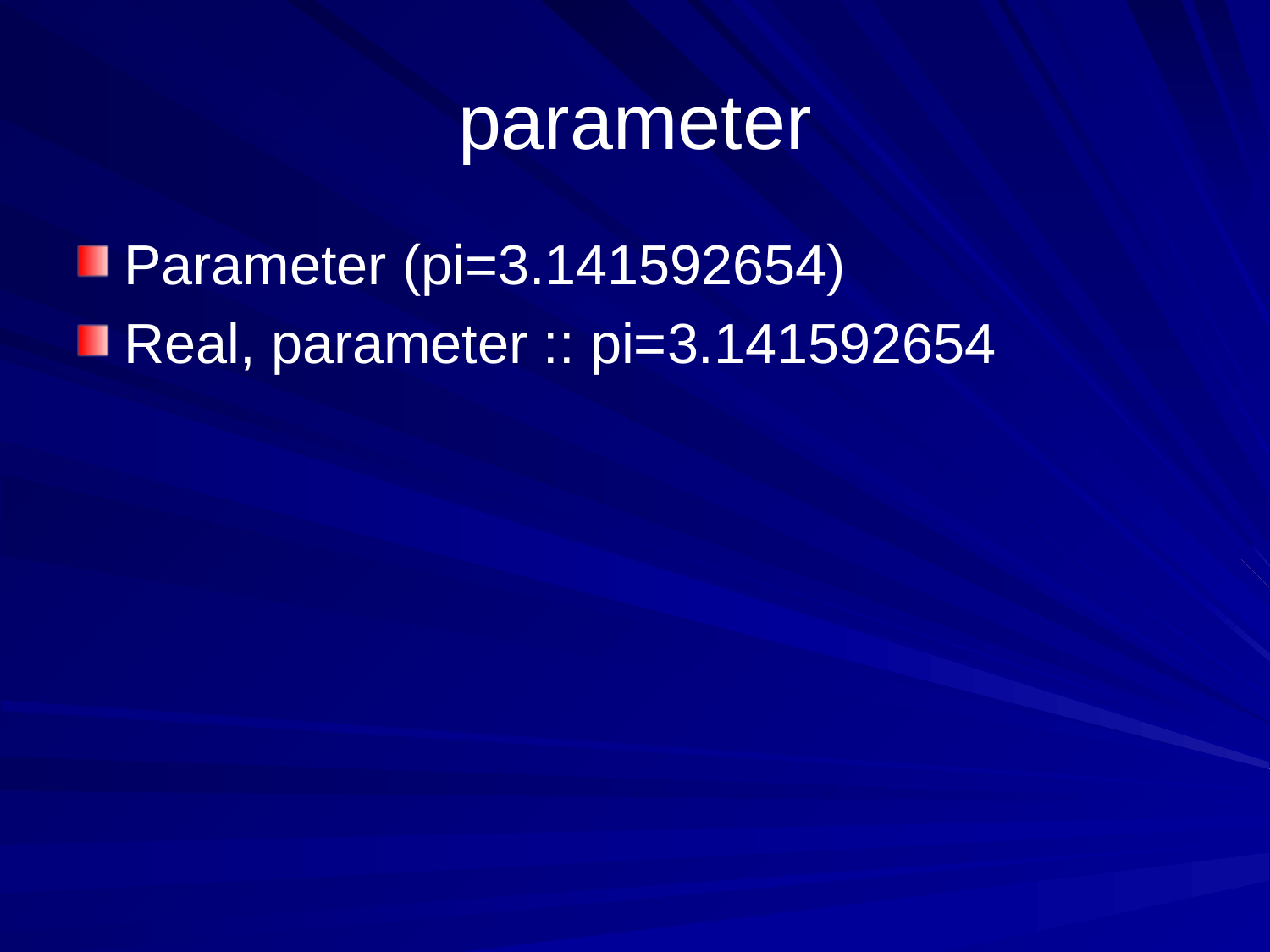

# parameter
Parameter (pi=3.141592654)
Real, parameter :: pi=3.141592654